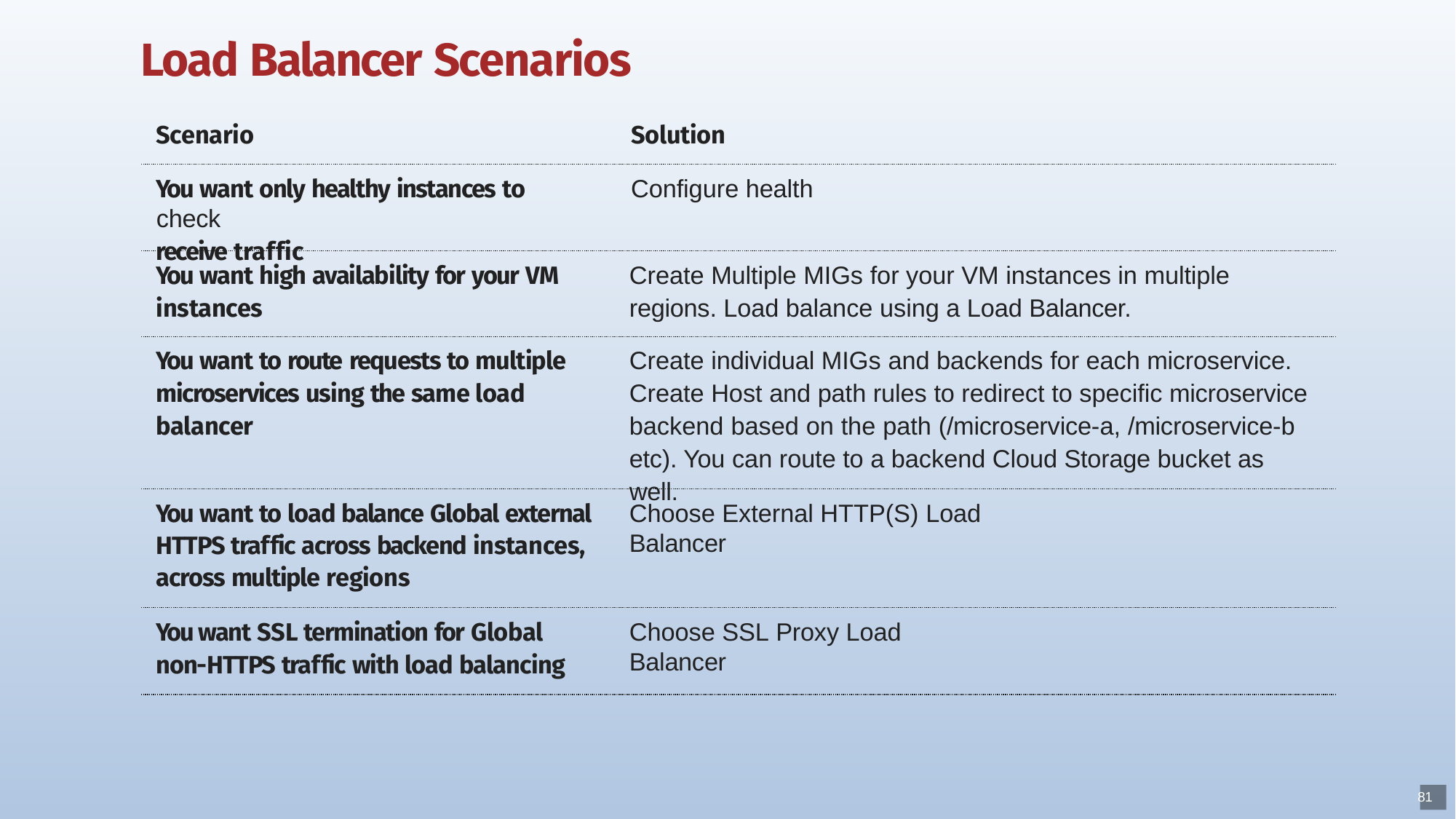

# Load Balancer Scenarios
Scenario	Solution
You want only healthy instances to	Configure health check
receive traﬀic

You want high availability for your VM instances
Create Multiple MIGs for your VM instances in multiple regions. Load balance using a Load Balancer.

You want to route requests to multiple microservices using the same load balancer
Create individual MIGs and backends for each microservice. Create Host and path rules to redirect to specific microservice backend based on the path (/microservice-a, /microservice-b etc). You can route to a backend Cloud Storage bucket as well.

You want to load balance Global external HTTPS traﬀic across backend instances, across multiple regions
Choose External HTTP(S) Load Balancer

You want SSL termination for Global non-HTTPS traﬀic with load balancing
Choose SSL Proxy Load Balancer

81